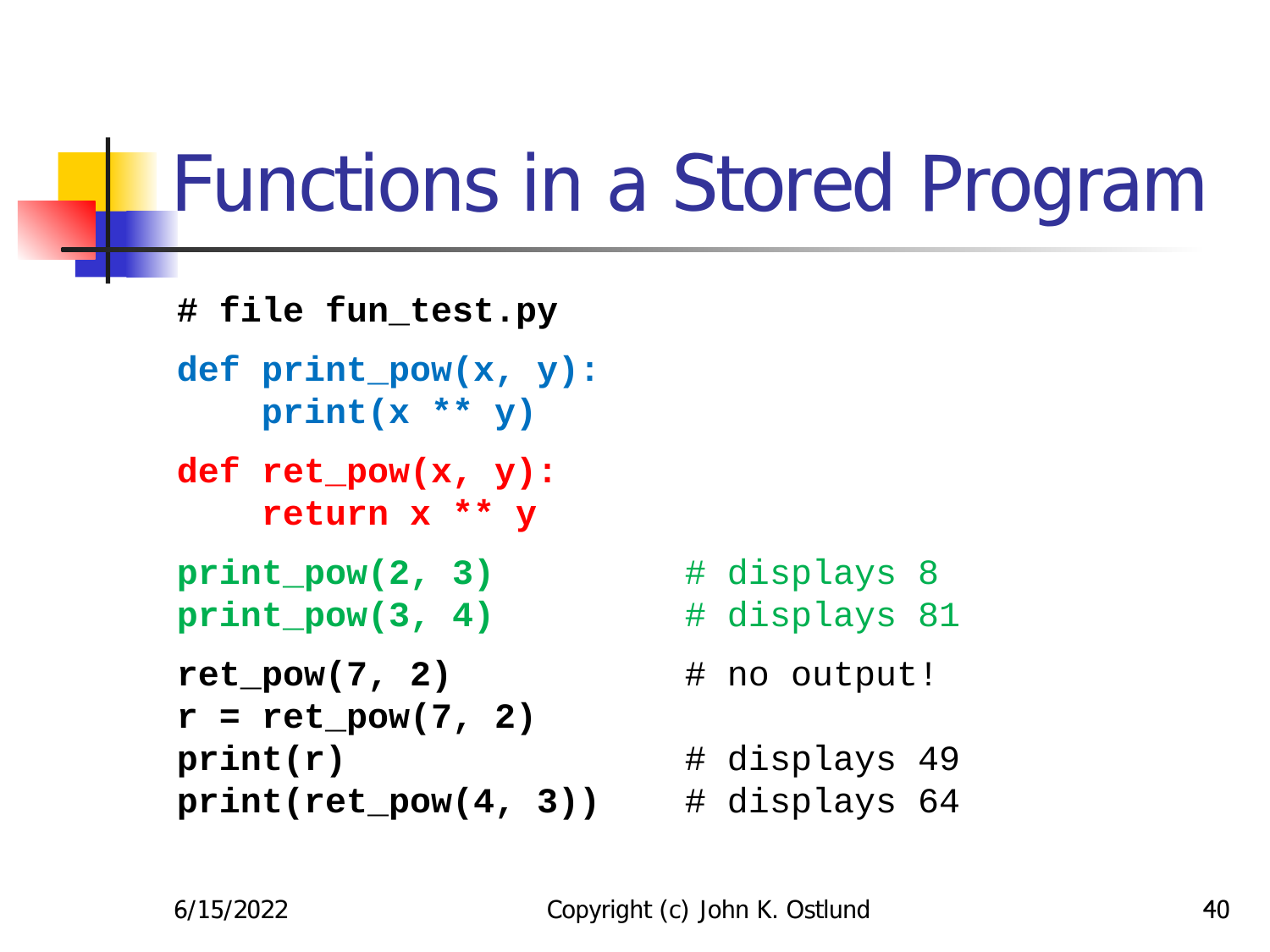

# Functions in a Stored Program
# file fun_test.py

def print_pow(x, y):
    print(x ** y)

def ret_pow(x, y):
    return x ** y

print_pow(2, 3)         # displays 8
print_pow(3, 4)         # displays 81

ret_pow(7, 2)           # no output!
r = ret_pow(7, 2)
print(r)                # displays 49
print(ret_pow(4, 3))    # displays 64
6/15/2022
Copyright (c) John K. Ostlund
40